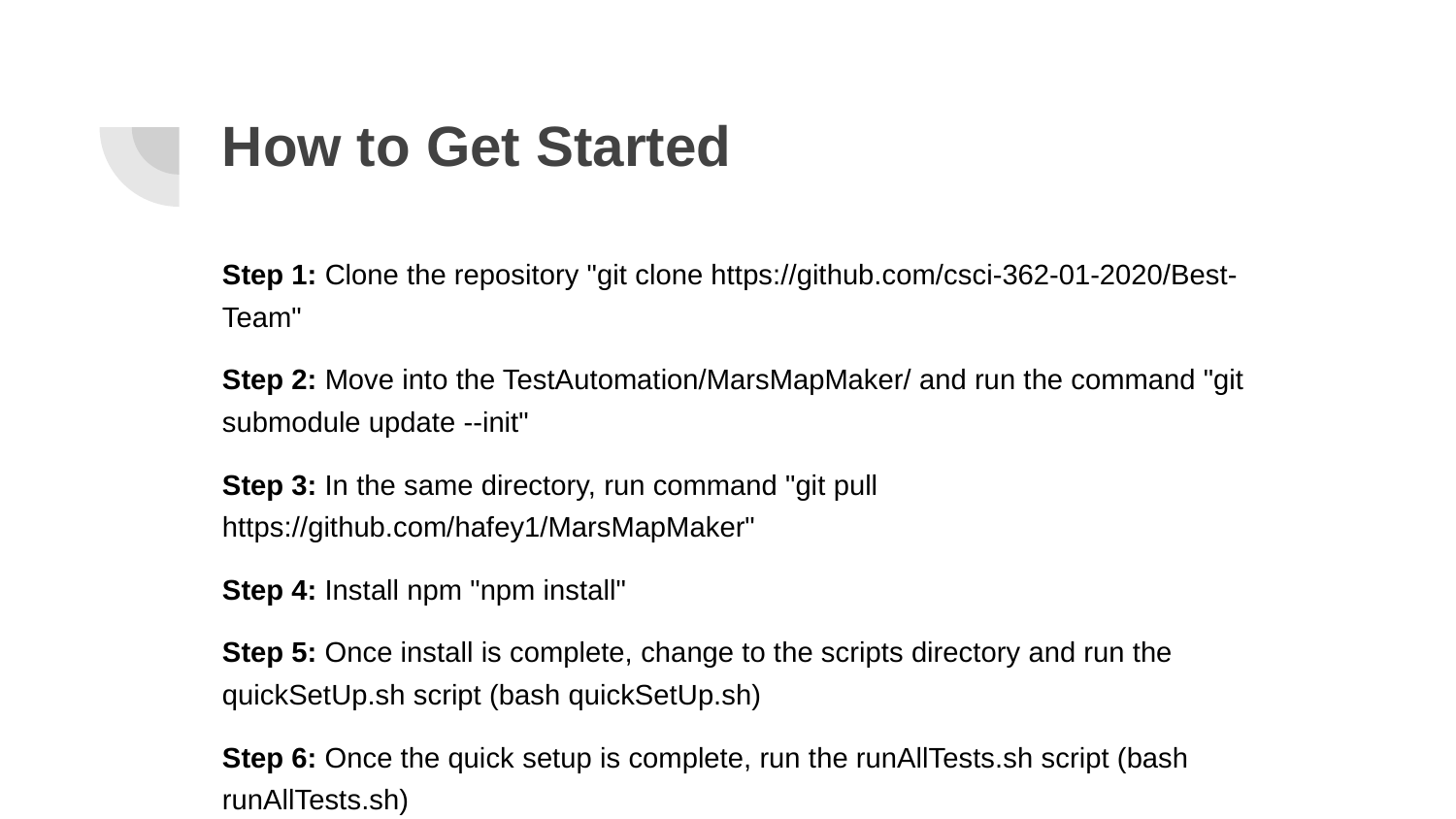

# How to Get Started
Step 1: Clone the repository "git clone https://github.com/csci-362-01-2020/Best-Team"
Step 2: Move into the TestAutomation/MarsMapMaker/ and run the command "git submodule update --init"
Step 3: In the same directory, run command "git pull https://github.com/hafey1/MarsMapMaker"
Step 4: Install npm "npm install"
Step 5: Once install is complete, change to the scripts directory and run the quickSetUp.sh script (bash quickSetUp.sh)
Step 6: Once the quick setup is complete, run the runAllTests.sh script (bash runAllTests.sh)